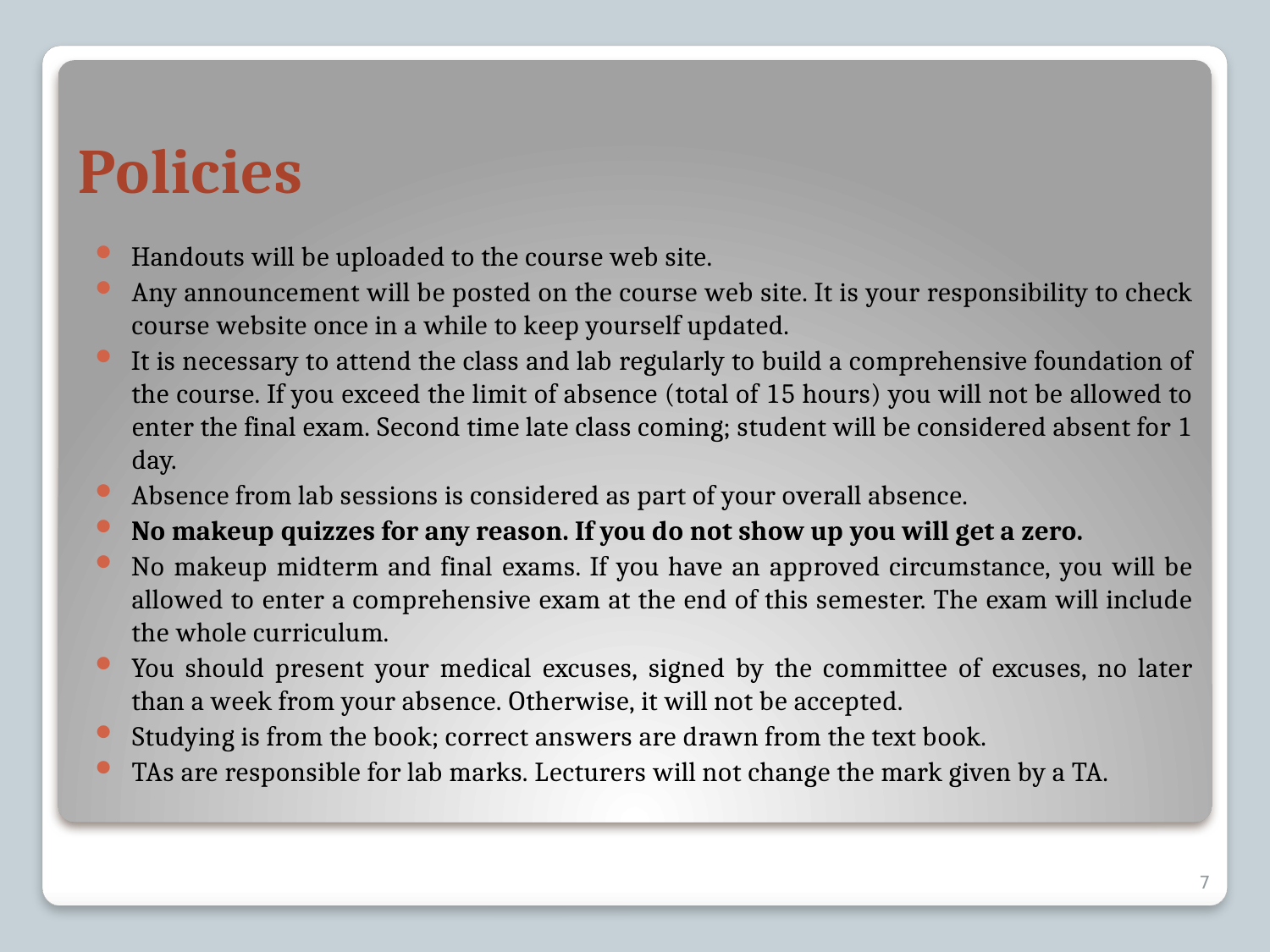

# Policies
Handouts will be uploaded to the course web site.
Any announcement will be posted on the course web site. It is your responsibility to check course website once in a while to keep yourself updated.
It is necessary to attend the class and lab regularly to build a comprehensive foundation of the course. If you exceed the limit of absence (total of 15 hours) you will not be allowed to enter the final exam. Second time late class coming; student will be considered absent for 1 day.
Absence from lab sessions is considered as part of your overall absence.
No makeup quizzes for any reason. If you do not show up you will get a zero.
No makeup midterm and final exams. If you have an approved circumstance, you will be allowed to enter a comprehensive exam at the end of this semester. The exam will include the whole curriculum.
You should present your medical excuses, signed by the committee of excuses, no later than a week from your absence. Otherwise, it will not be accepted.
Studying is from the book; correct answers are drawn from the text book.
TAs are responsible for lab marks. Lecturers will not change the mark given by a TA.

7